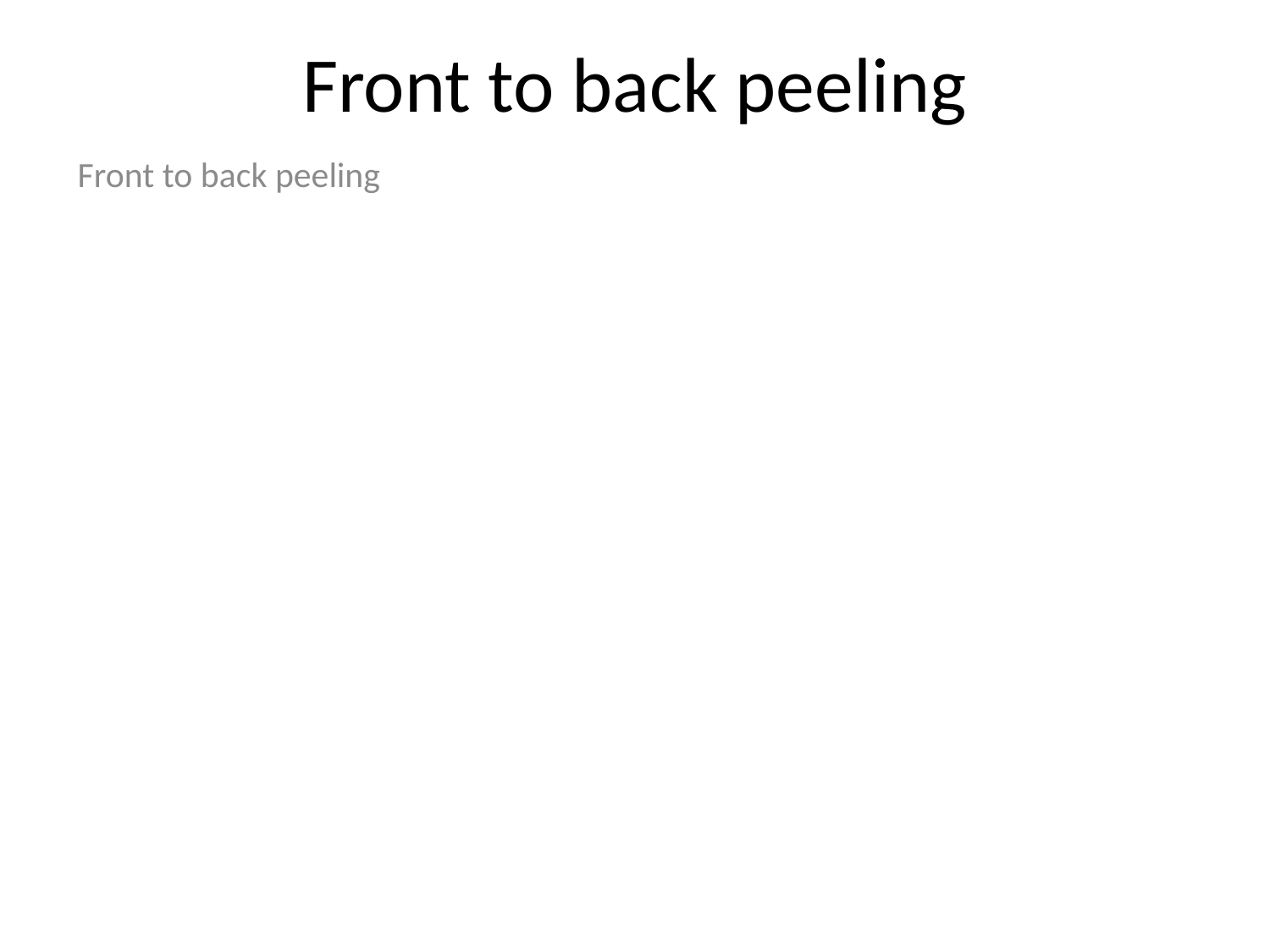

# Front to back peeling
Front to back peeling